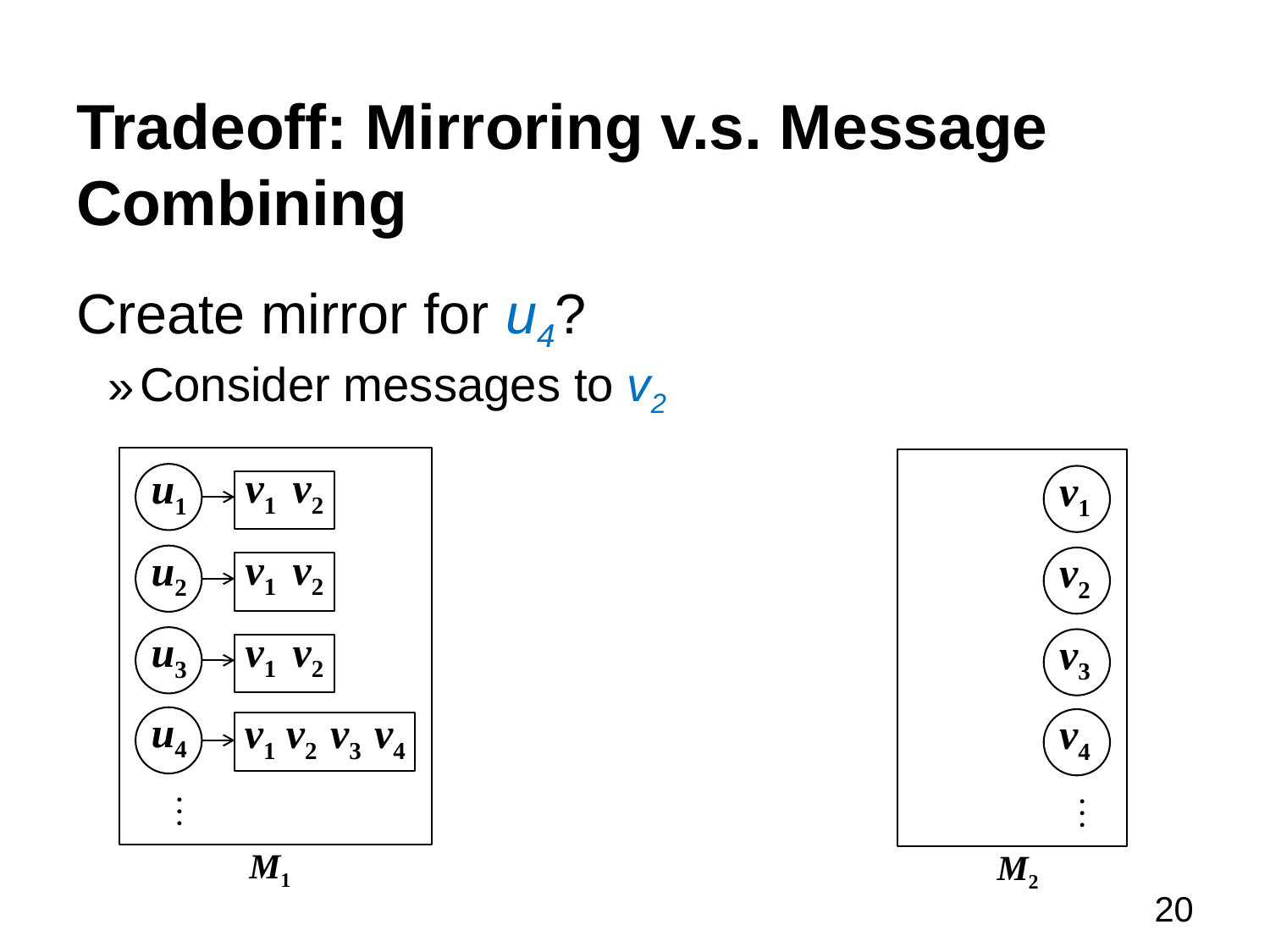

# Tradeoff: Mirroring v.s. Message Combining
Create mirror for u4?
Consider messages to v2

v1
v2
u1
v1

v1
v2
u2
v2

v1
v2
u3
v3

u4
v1
v2
v3
v4
v4

…
…
M1
M2
20